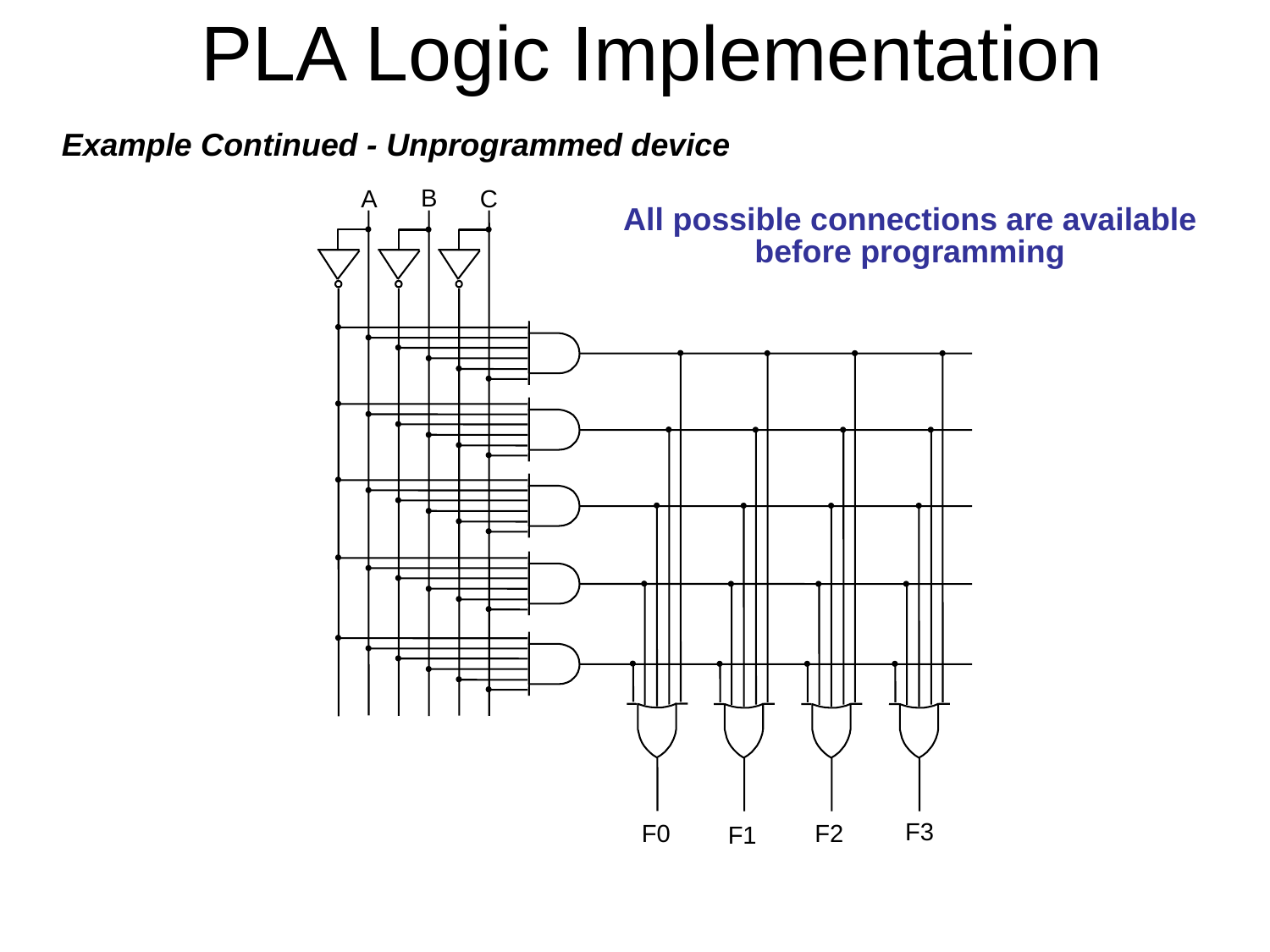

# PLA Logic Implementation
Example Continued - Unprogrammed device
B
C
A

F3
F0
F2
F1
All possible connections are available
before programming